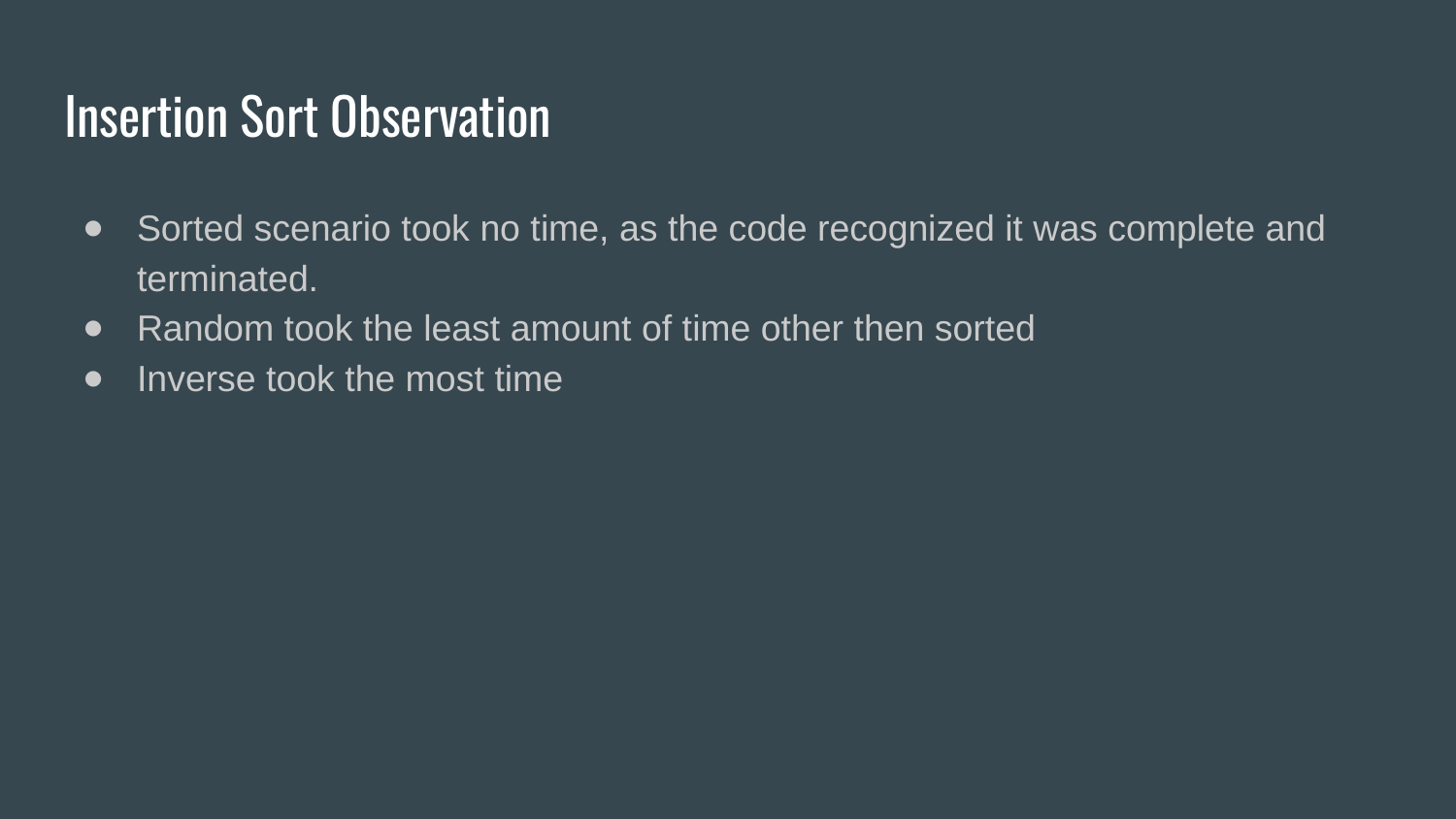

# Insertion Sort Observation
Sorted scenario took no time, as the code recognized it was complete and terminated.
Random took the least amount of time other then sorted
Inverse took the most time